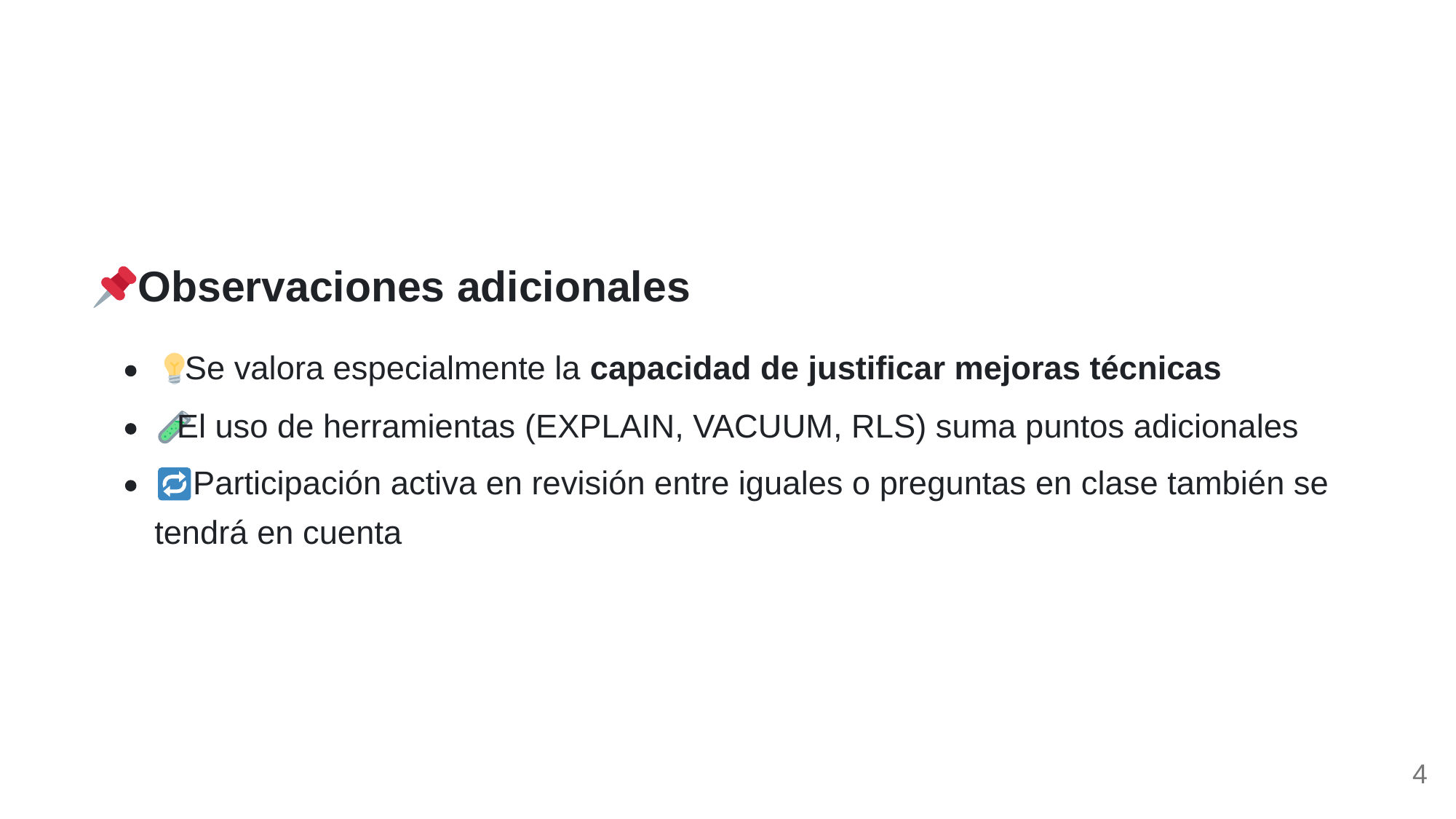

Observaciones adicionales

 Se valora especialmente la capacidad de justificar mejoras técnicas

 El uso de herramientas (EXPLAIN, VACUUM, RLS) suma puntos adicionales

 Participación activa en revisión entre iguales o preguntas en clase también se

tendrá en cuenta
4